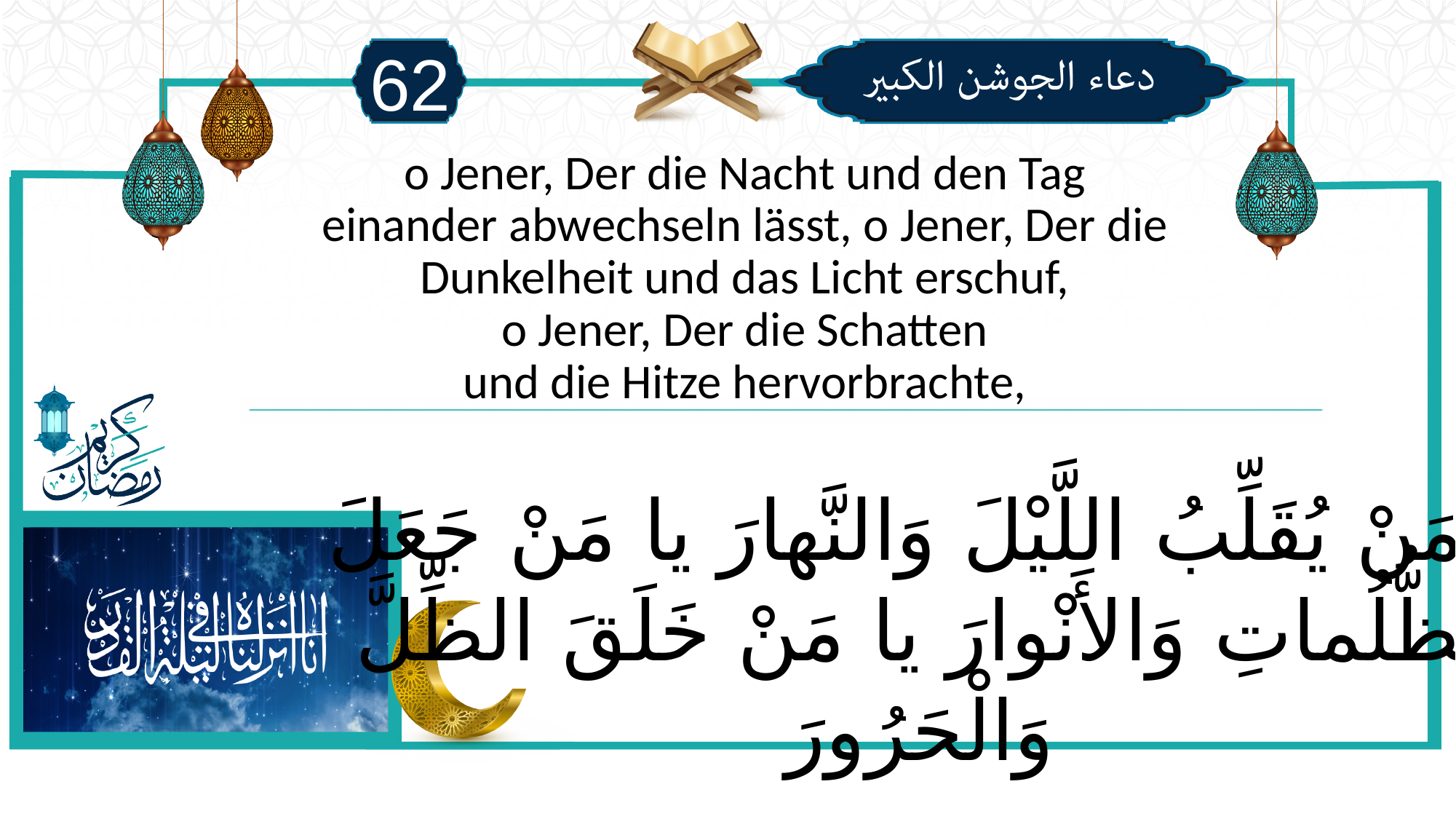

62
o Jener, Der die Nacht und den Tag
einander abwechseln lässt, o Jener, Der die
Dunkelheit und das Licht erschuf,
o Jener, Der die Schatten
und die Hitze hervorbrachte,
يا مَنْ يُقَلِّبُ اللَّيْلَ وَالنَّهارَ يا مَنْ جَعَلَ
الظُّلُماتِ وَالأَنْوارَ يا مَنْ خَلَقَ الظِّلَّ وَالْحَرُورَ